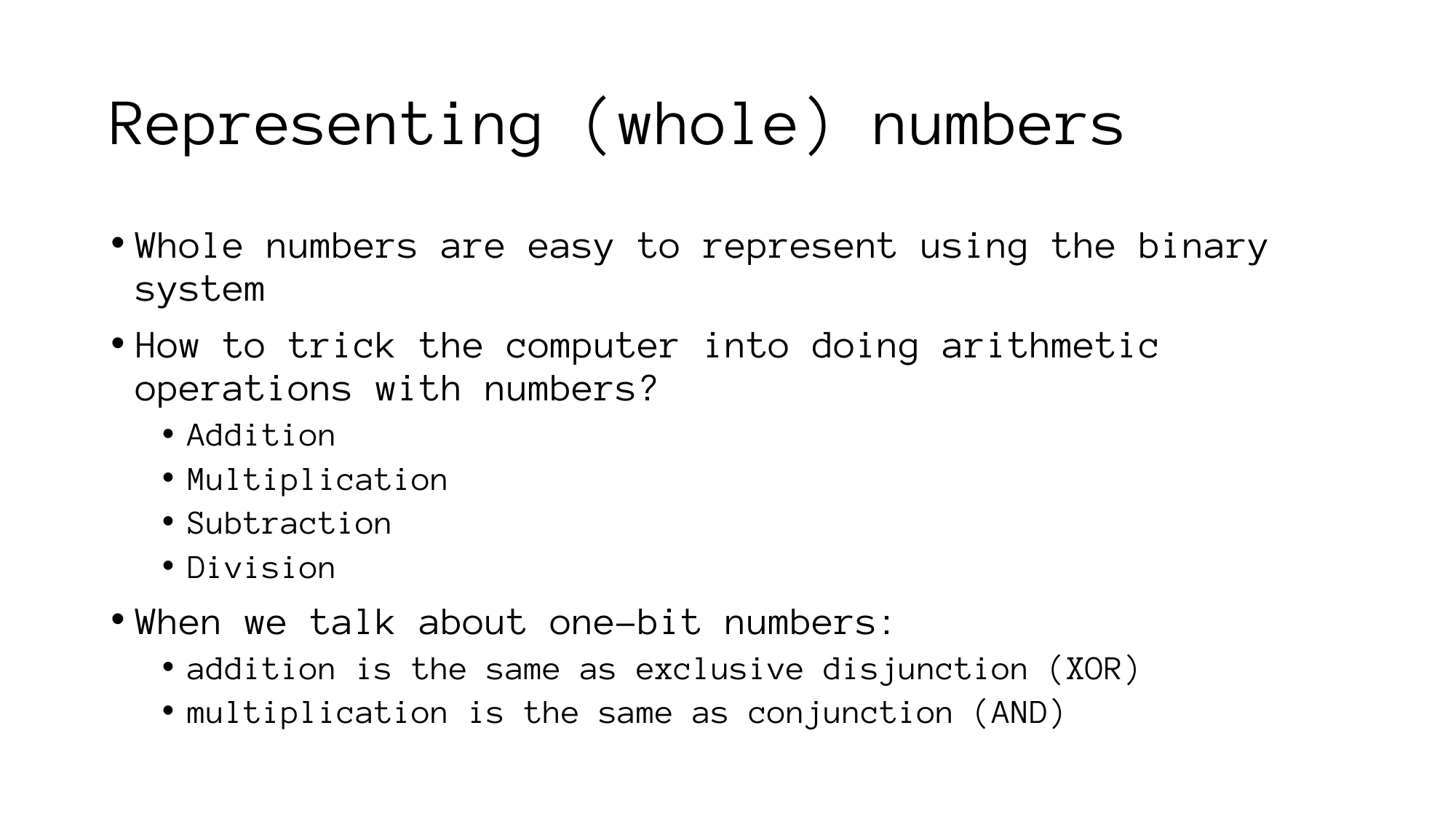

# Representing (whole) numbers
Whole numbers are easy to represent using the binary system
How to trick the computer into doing arithmetic operations with numbers?
Addition
Multiplication
Subtraction
Division
When we talk about one-bit numbers:
addition is the same as exclusive disjunction (XOR)
multiplication is the same as conjunction (AND)